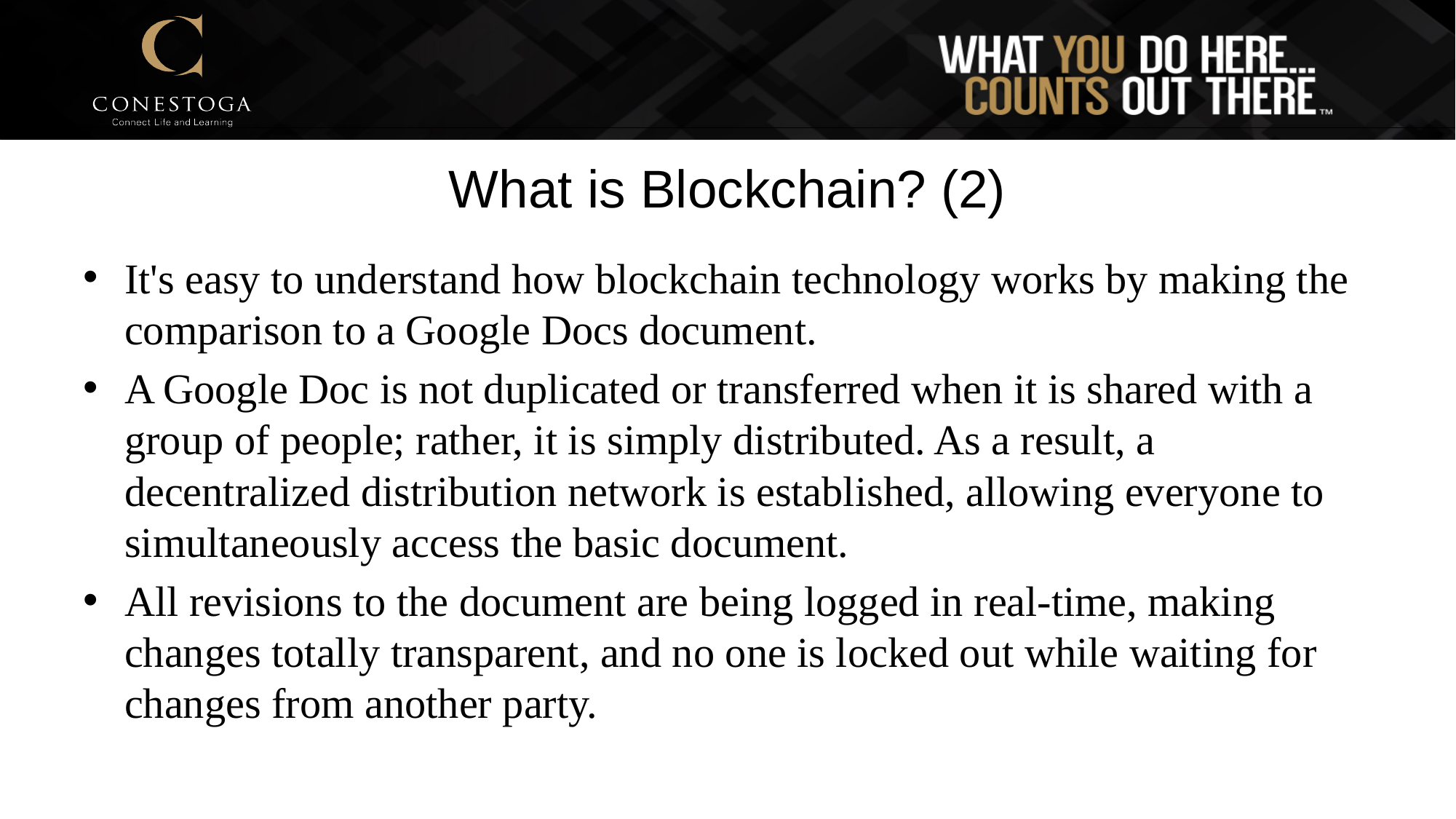

# What is Blockchain? (2)
It's easy to understand how blockchain technology works by making the comparison to a Google Docs document.
A Google Doc is not duplicated or transferred when it is shared with a group of people; rather, it is simply distributed. As a result, a decentralized distribution network is established, allowing everyone to simultaneously access the basic document.
All revisions to the document are being logged in real-time, making changes totally transparent, and no one is locked out while waiting for changes from another party.